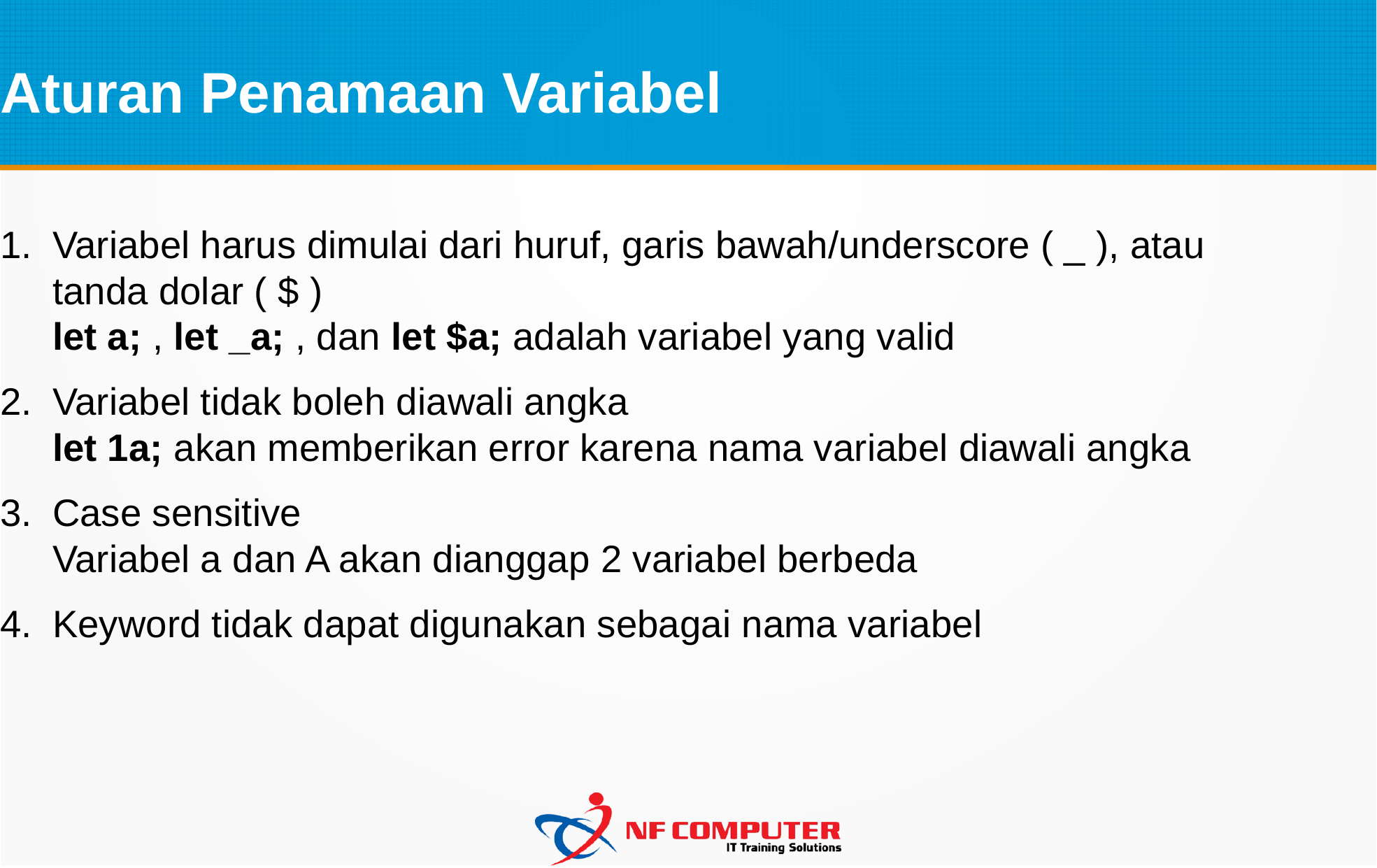

Aturan Penamaan Variabel
Variabel harus dimulai dari huruf, garis bawah/underscore ( _ ), atau tanda dolar ( $ )
let a; , let _a; , dan let $a; adalah variabel yang valid
Variabel tidak boleh diawali angka
let 1a; akan memberikan error karena nama variabel diawali angka
Case sensitive
Variabel a dan A akan dianggap 2 variabel berbeda
Keyword tidak dapat digunakan sebagai nama variabel